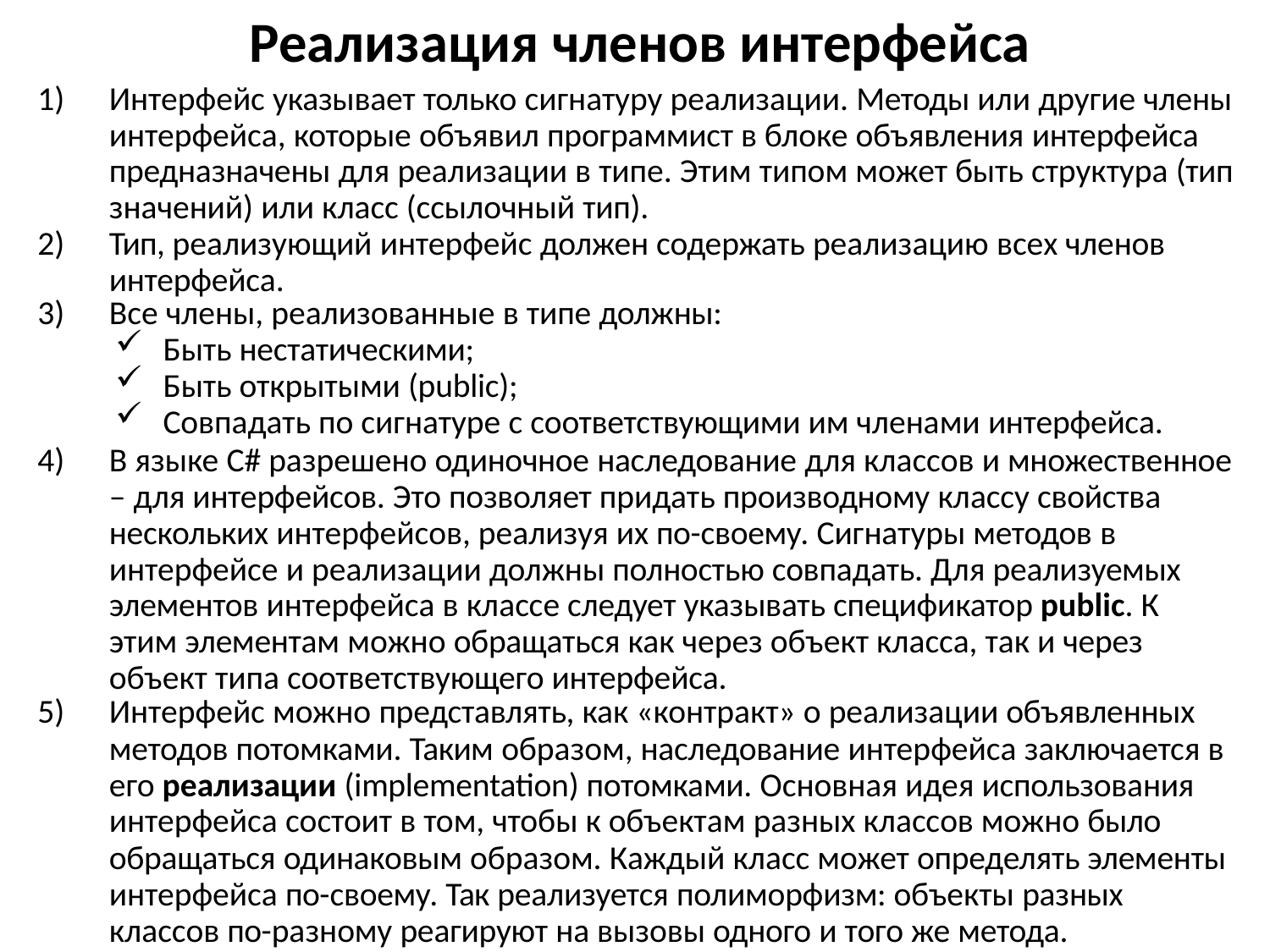

# Реализация членов интерфейса
Интерфейс указывает только сигнатуру реализации. Методы или другие члены интерфейса, которые объявил программист в блоке объявления интерфейса
предназначены для реализации в типе. Этим типом может быть структура (тип значений) или класс (ссылочный тип).
Тип, реализующий интерфейс должен содержать реализацию всех членов интерфейса.
Все члены, реализованные в типе должны:
Быть нестатическими;
Быть открытыми (public);
Совпадать по сигнатуре с соответствующими им членами интерфейса.
В языке C# разрешено одиночное наследование для классов и множественное – для интерфейсов. Это позволяет придать производному классу свойства
нескольких интерфейсов, реализуя их по-своему. Сигнатуры методов в интерфейсе и реализации должны полностью совпадать. Для реализуемых элементов интерфейса в классе следует указывать спецификатор public. К
этим элементам можно обращаться как через объект класса, так и через объект типа соответствующего интерфейса.
Интерфейс можно представлять, как «контракт» о реализации объявленных
методов потомками. Таким образом, наследование интерфейса заключается в его реализации (implementation) потомками. Основная идея использования интерфейса состоит в том, чтобы к объектам разных классов можно было
обращаться одинаковым образом. Каждый класс может определять элементы интерфейса по-своему. Так реализуется полиморфизм: объекты разных классов по-разному реагируют на вызовы одного и того же метода.